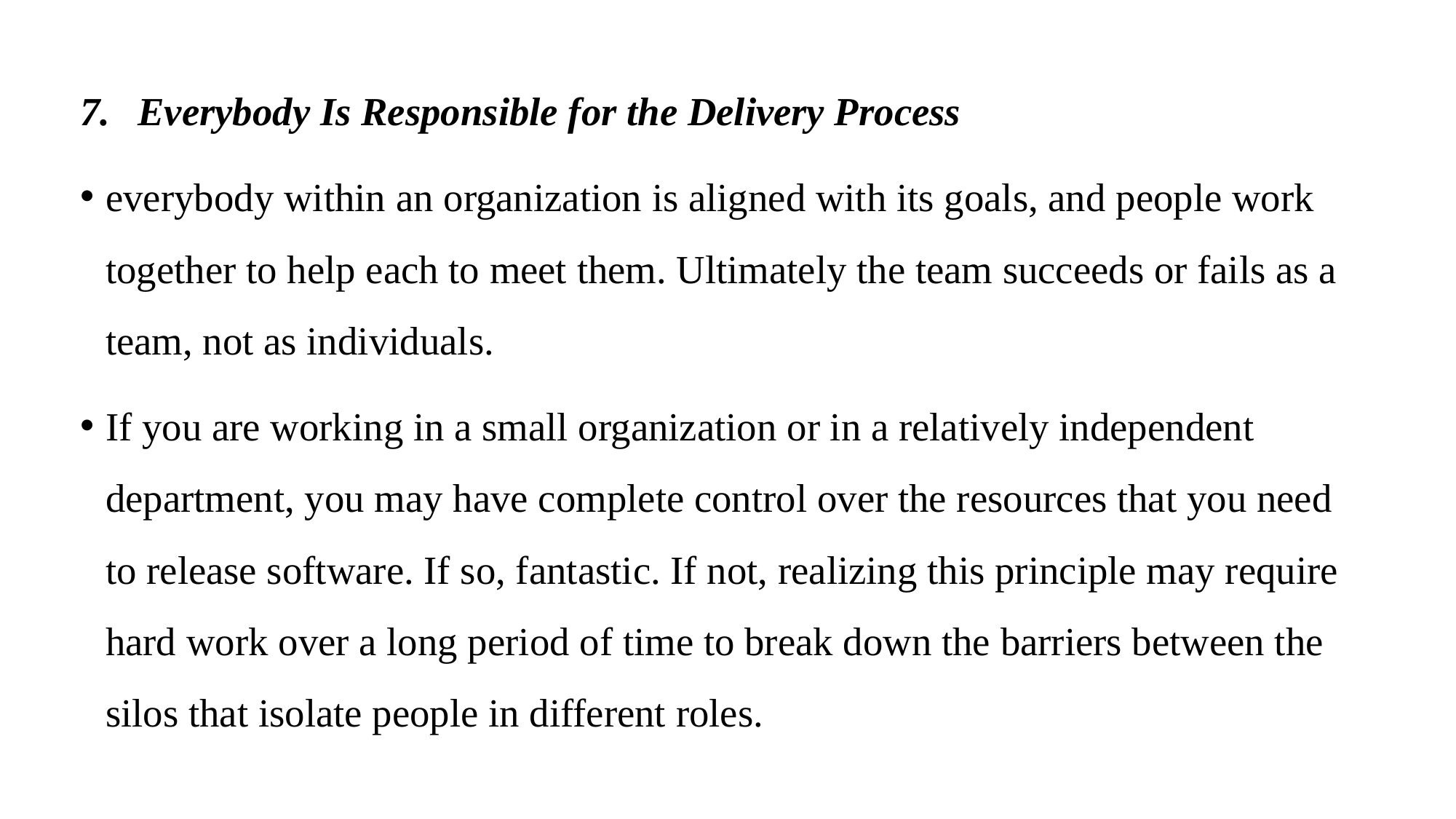

Everybody Is Responsible for the Delivery Process
everybody within an organization is aligned with its goals, and people work together to help each to meet them. Ultimately the team succeeds or fails as a team, not as individuals.
If you are working in a small organization or in a relatively independent department, you may have complete control over the resources that you need to release software. If so, fantastic. If not, realizing this principle may require hard work over a long period of time to break down the barriers between the silos that isolate people in different roles.